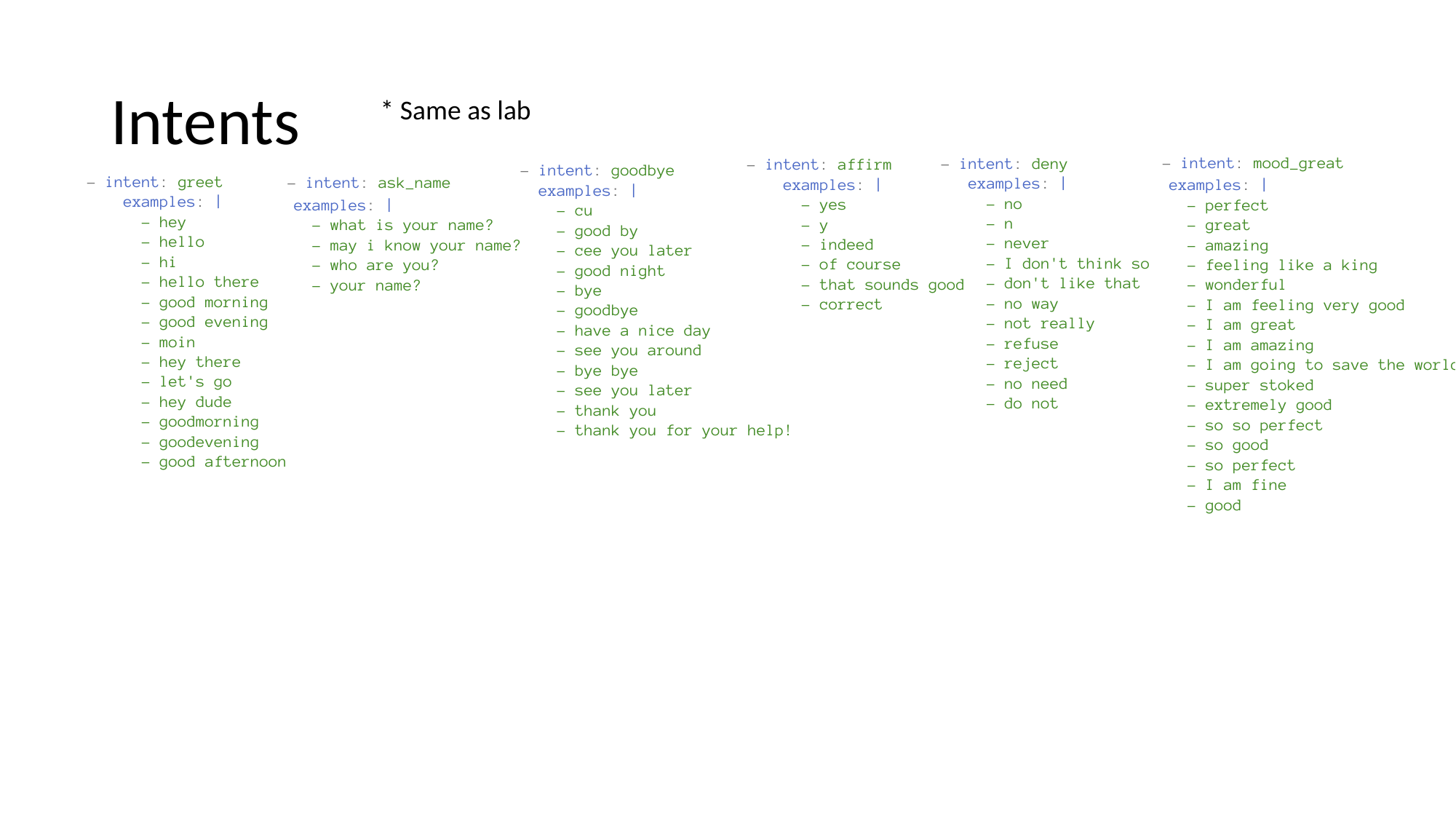

# Intents
* Same as lab
  - intent: mood_great
    examples: |
      - perfect
      - great
      - amazing
      - feeling like a king
      - wonderful
      - I am feeling very good
      - I am great
      - I am amazing
      - I am going to save the world
      - super stoked
      - extremely good
      - so so perfect
      - so good
      - so perfect
      - I am fine
      - good
 - intent: deny
    examples: |
      - no
      - n
      - never
      - I don't think so
      - don't like that
      - no way
      - not really
      - refuse
      - reject
      - no need
      - do not
- intent: affirm
    examples: |
      - yes
      - y
      - indeed
      - of course
      - that sounds good
      - correct
  - intent: goodbye
    examples: |
      - cu
      - good by
      - cee you later
      - good night
      - bye
      - goodbye
      - have a nice day
      - see you around
      - bye bye
      - see you later
      - thank you
      - thank you for your help!
  - intent: ask_name
    examples: |
      - what is your name?
      - may i know your name?
      - who are you?
      - your name?
- intent: greet
    examples: |
      - hey
      - hello
      - hi
      - hello there
      - good morning
      - good evening
      - moin
      - hey there
      - let's go
      - hey dude
      - goodmorning
      - goodevening
      - good afternoon